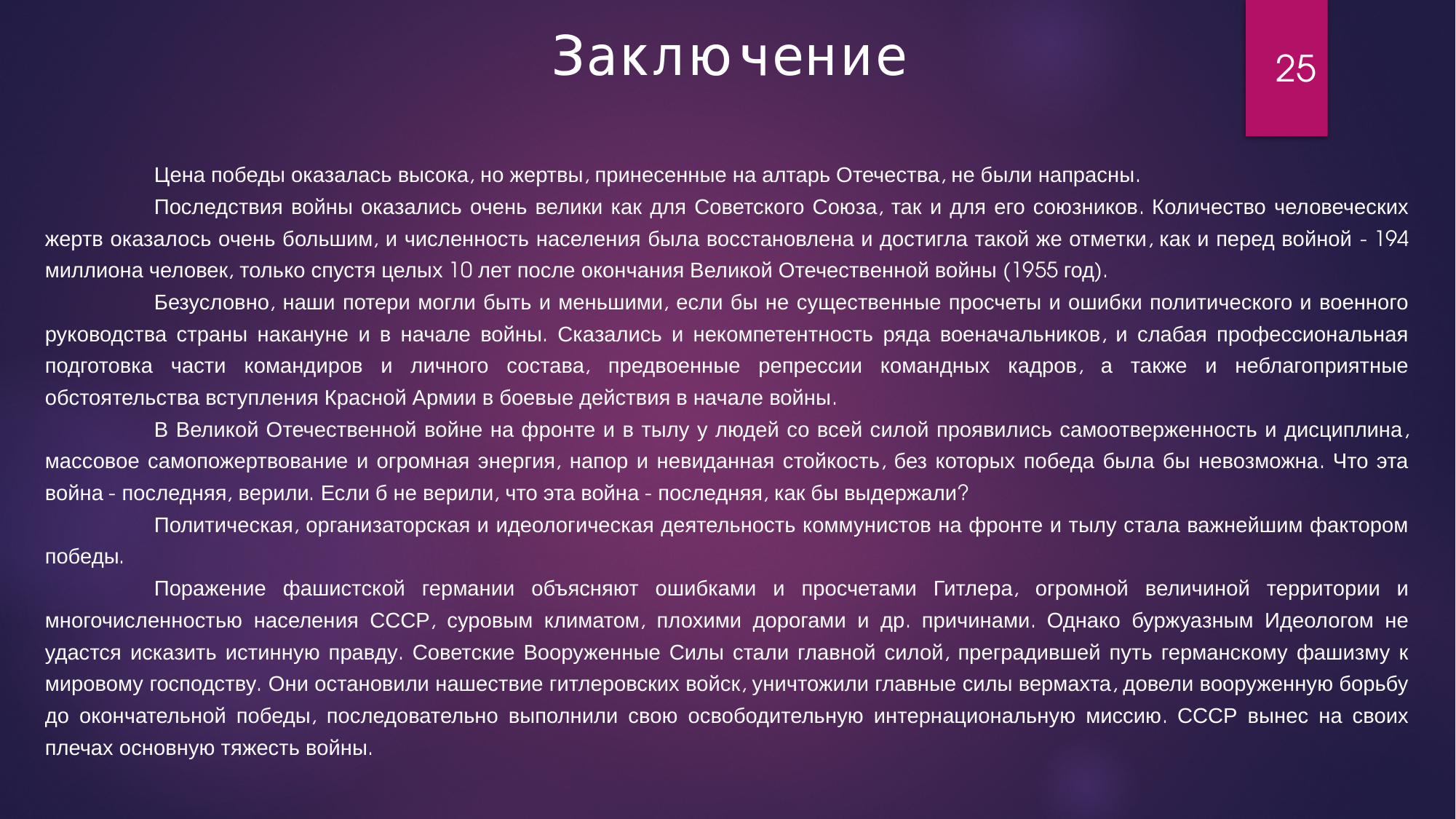

Заключение
25
	Цена победы оказалась высока, но жертвы, принесенные на алтарь Отечества, не были напрасны.
	Последствия войны оказались очень велики как для Советского Союза, так и для его союзников. Количество человеческих жертв оказалось очень большим, и численность населения была восстановлена и достигла такой же отметки, как и перед войной - 194 миллиона человек, только спустя целых 10 лет после окончания Великой Отечественной войны (1955 год).
	Безусловно, наши потери могли быть и меньшими, если бы не существенные просчеты и ошибки политического и военного руководства страны накануне и в начале войны. Сказались и некомпетентность ряда военачальников, и слабая профессиональная подготовка части командиров и личного состава, предвоенные репрессии командных кадров, а также и неблагоприятные обстоятельства вступления Красной Армии в боевые действия в начале войны.
	В Великой Отечественной войне на фронте и в тылу у людей со всей силой проявились самоотверженность и дисциплина, массовое самопожертвование и огромная энергия, напор и невиданная стойкость, без которых победа была бы невозможна. Что эта война - последняя, верили. Если б не верили, что эта война - последняя, как бы выдержали?
	Политическая, организаторская и идеологическая деятельность коммунистов на фронте и тылу стала важнейшим фактором победы.
	Поражение фашистской германии объясняют ошибками и просчетами Гитлера, огромной величиной территории и многочисленностью населения СССР, суровым климатом, плохими дорогами и др. причинами. Однако буржуазным Идеологом не удастся исказить истинную правду. Советские Вооруженные Силы стали главной силой, преградившей путь германскому фашизму к мировому господству. Они остановили нашествие гитлеровских войск, уничтожили главные силы вермахта, довели вооруженную борьбу до окончательной победы, последовательно выполнили свою освободительную интернациональную миссию. СССР вынес на своих плечах основную тяжесть войны.